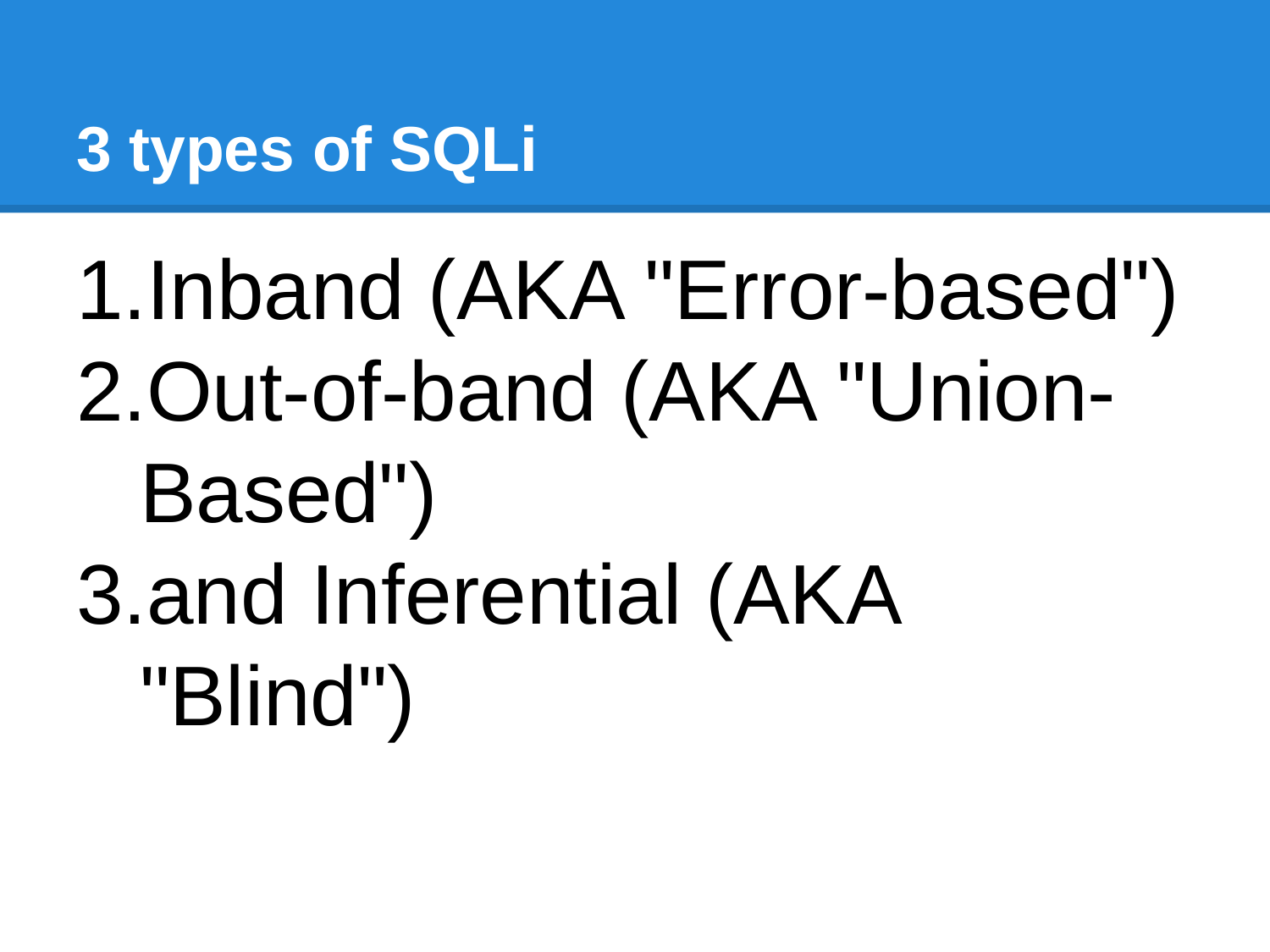

# 3 types of SQLi
Inband (AKA "Error-based")
Out-of-band (AKA "Union-Based")
and Inferential (AKA "Blind")